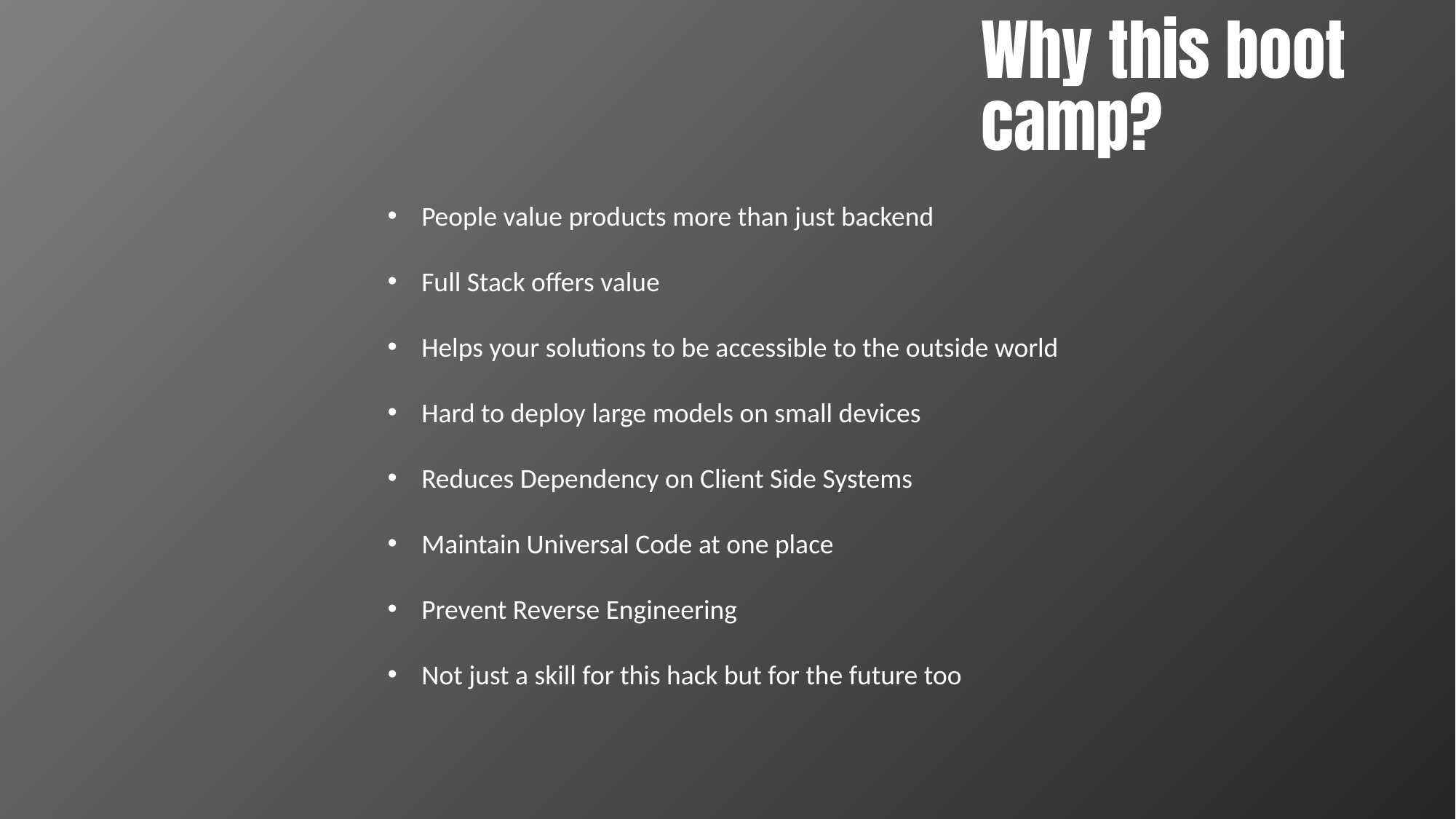

# Why this boot camp?
People value products more than just backend

Full Stack offers value

Helps your solutions to be accessible to the outside world

Hard to deploy large models on small devices

Reduces Dependency on Client Side Systems

Maintain Universal Code at one place

Prevent Reverse Engineering

Not just a skill for this hack but for the future too